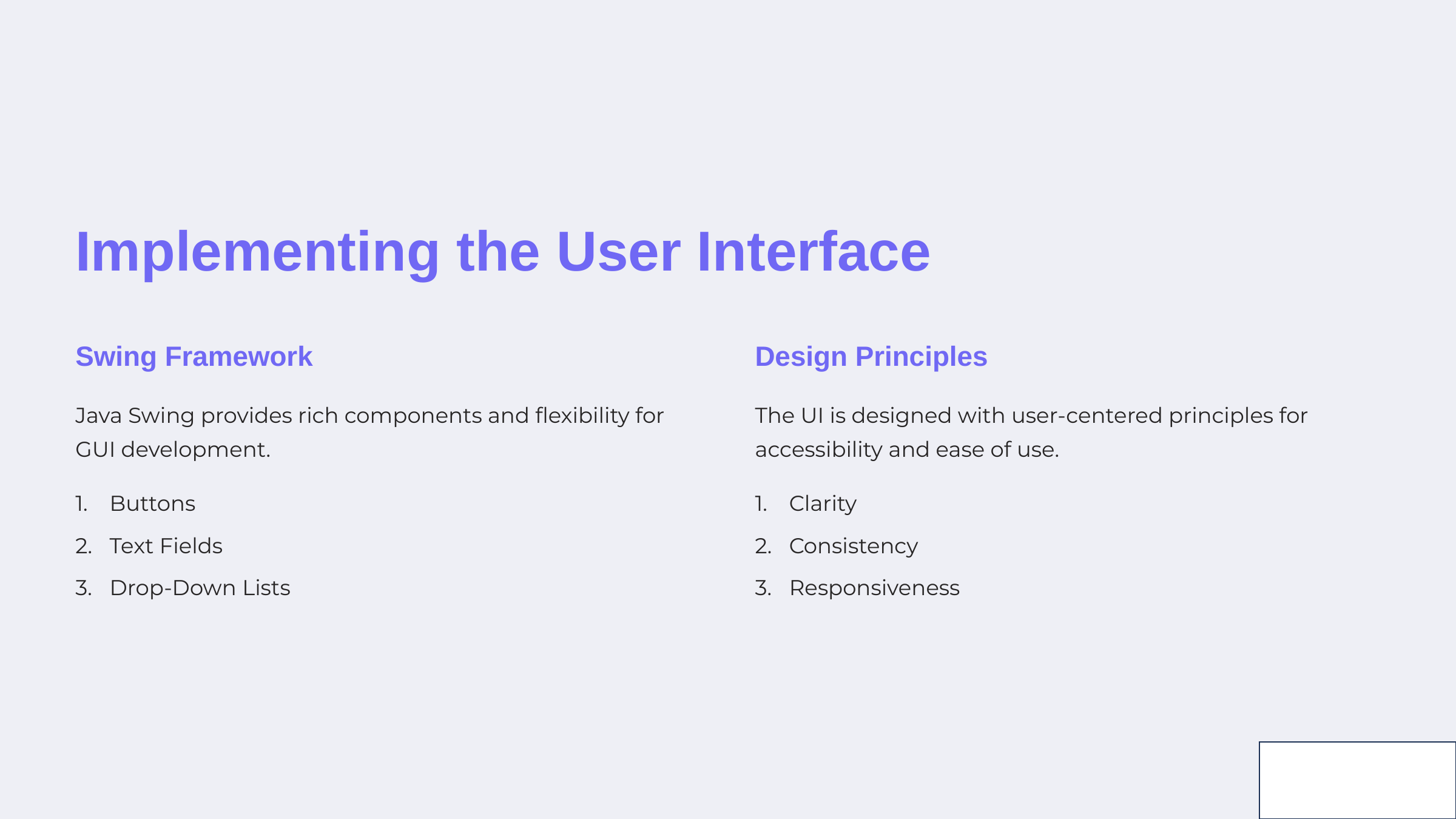

Implementing the User Interface
Swing Framework
Design Principles
Java Swing provides rich components and flexibility for GUI development.
The UI is designed with user-centered principles for accessibility and ease of use.
Buttons
Clarity
Text Fields
Consistency
Drop-Down Lists
Responsiveness